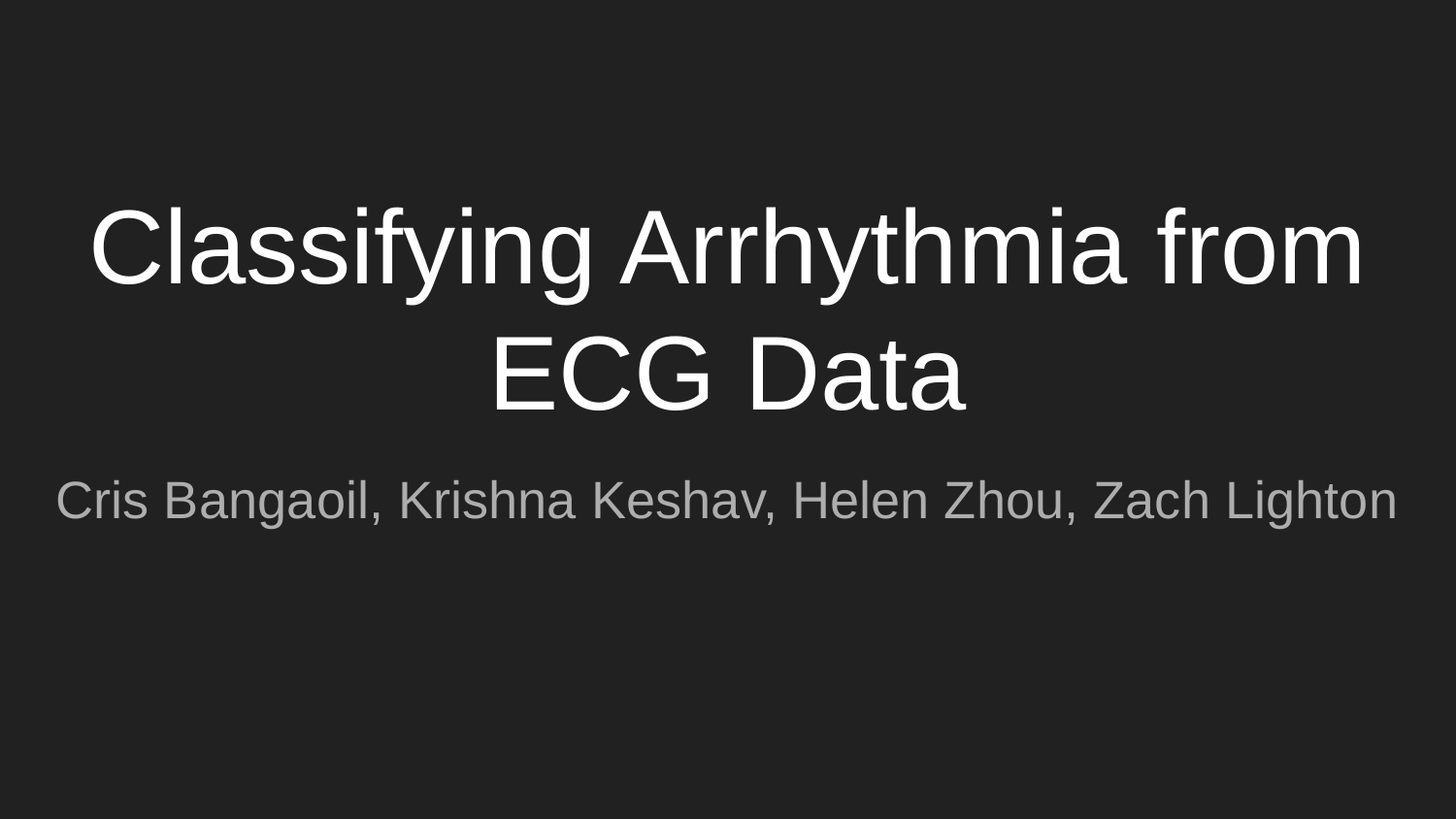

# Classifying Arrhythmia from ECG Data
Cris Bangaoil, Krishna Keshav, Helen Zhou, Zach Lighton